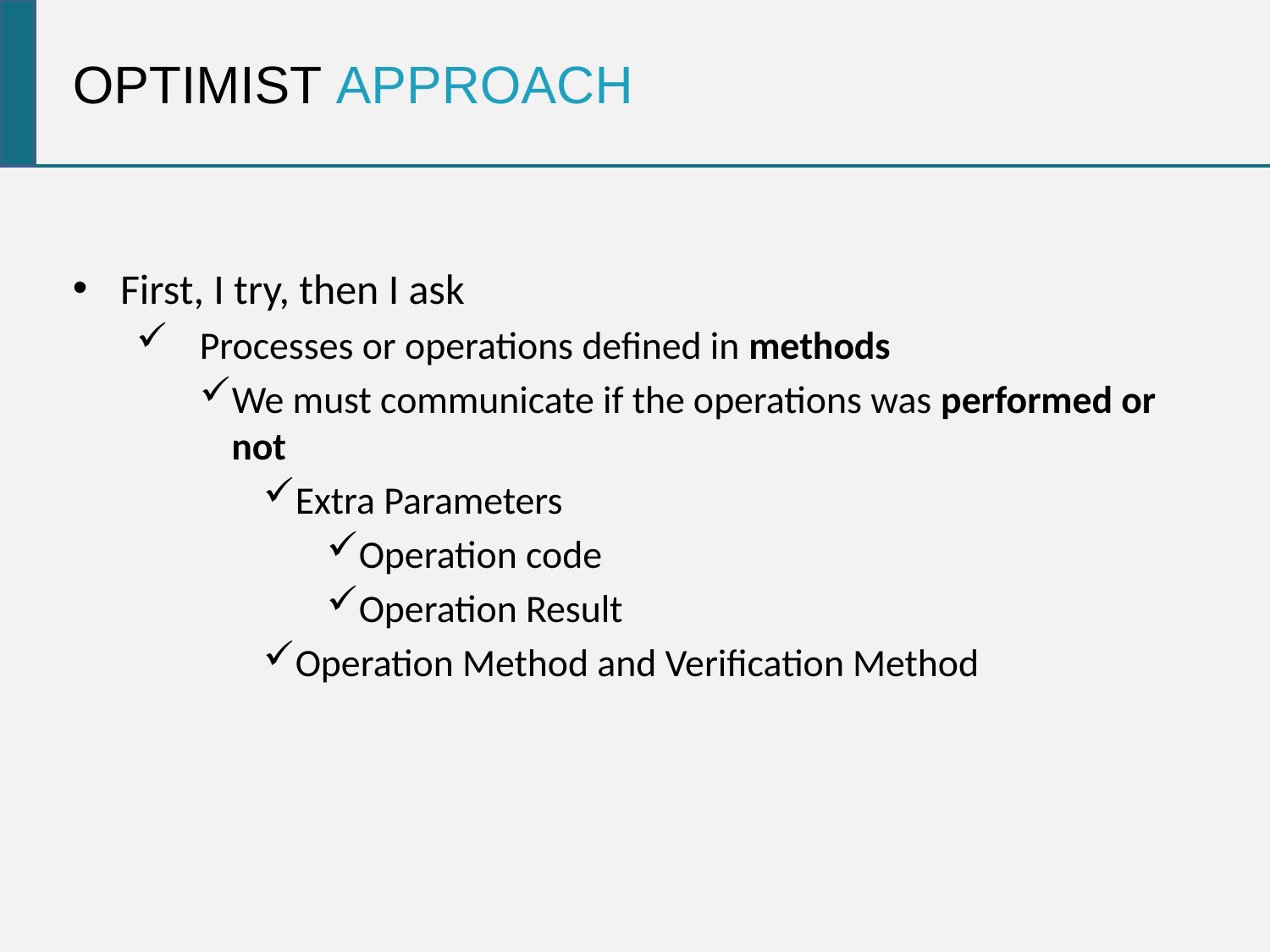

optimist approach

First, I try, then I ask
Processes or operations defined in methods
We must communicate if the operations was performed or not
Extra Parameters
Operation code
Operation Result
Operation Method and Verification Method